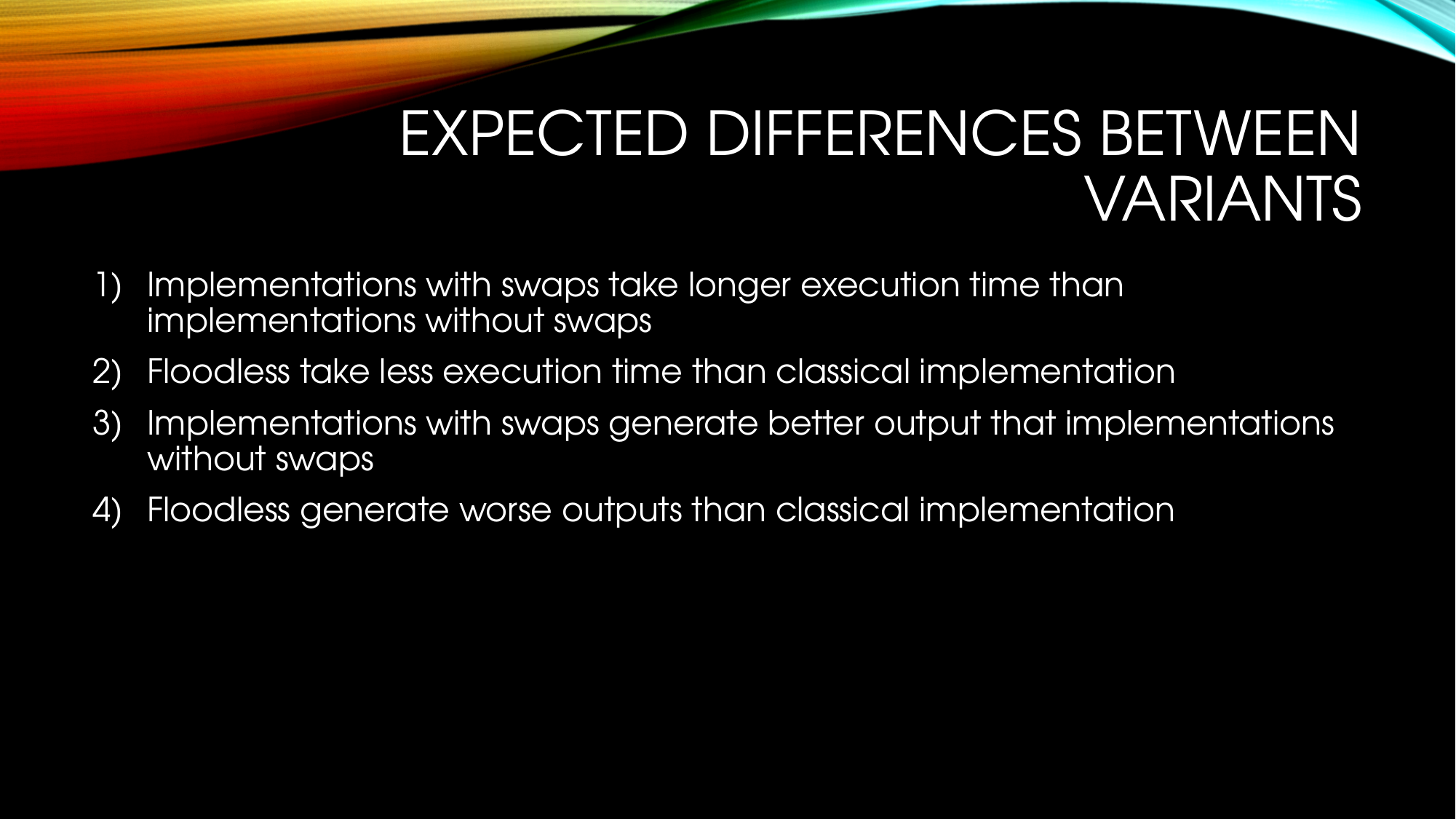

# Expected differences between variants
Implementations with swaps take longer execution time than implementations without swaps
Floodless take less execution time than classical implementation
Implementations with swaps generate better output that implementations without swaps
Floodless generate worse outputs than classical implementation